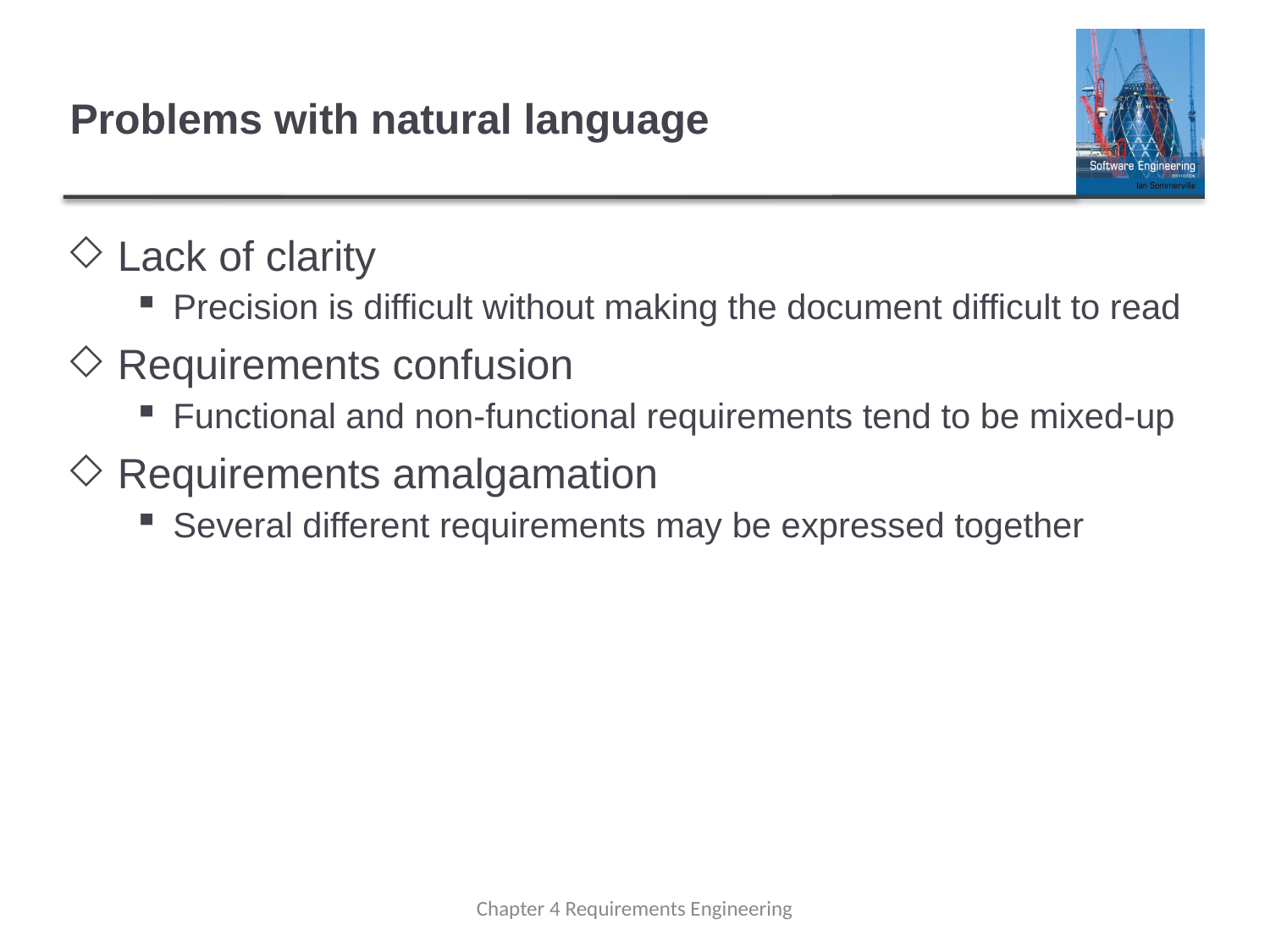

# Problems with natural language
Lack of clarity
Precision is difficult without making the document difficult to read
Requirements confusion
Functional and non-functional requirements tend to be mixed-up
Requirements amalgamation
Several different requirements may be expressed together
36

Chapter 4 Requirements Engineering